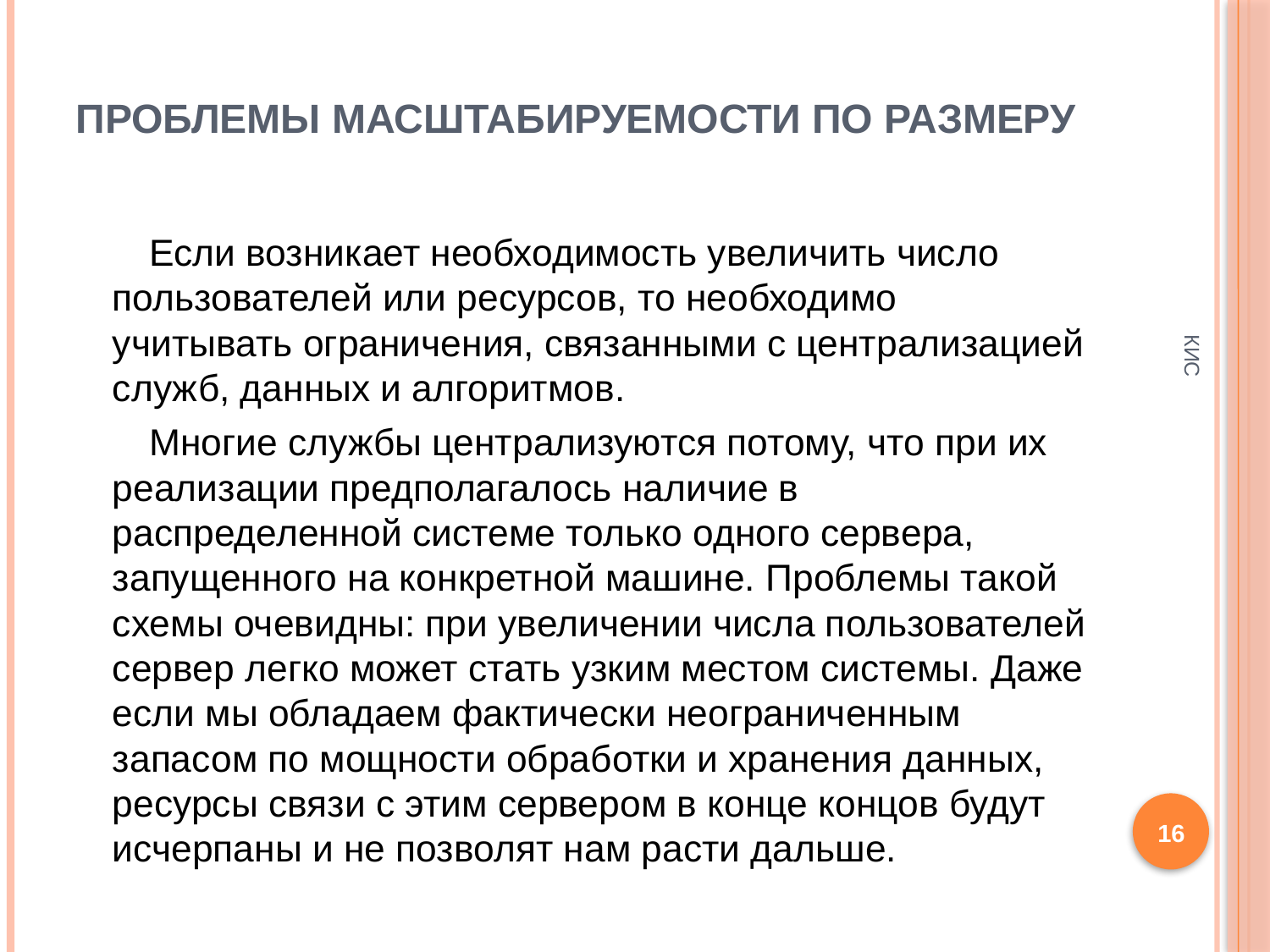

# Проблемы масштабируемости по размеру
Если возникает необходимость увеличить число пользователей или ресурсов, то необходимо учитывать ограничения, связанными с централизацией служб, данных и алгоритмов.
Многие службы централизуются потому, что при их реализации предполагалось наличие в распределенной системе только одного сервера, запущенного на конкретной машине. Проблемы такой схемы очевидны: при увеличении числа пользователей сервер легко может стать узким местом системы. Даже если мы обладаем фактически неограниченным запасом по мощности обработки и хранения данных, ресурсы связи с этим сервером в конце концов будут исчерпаны и не позволят нам расти дальше.

КИС
16